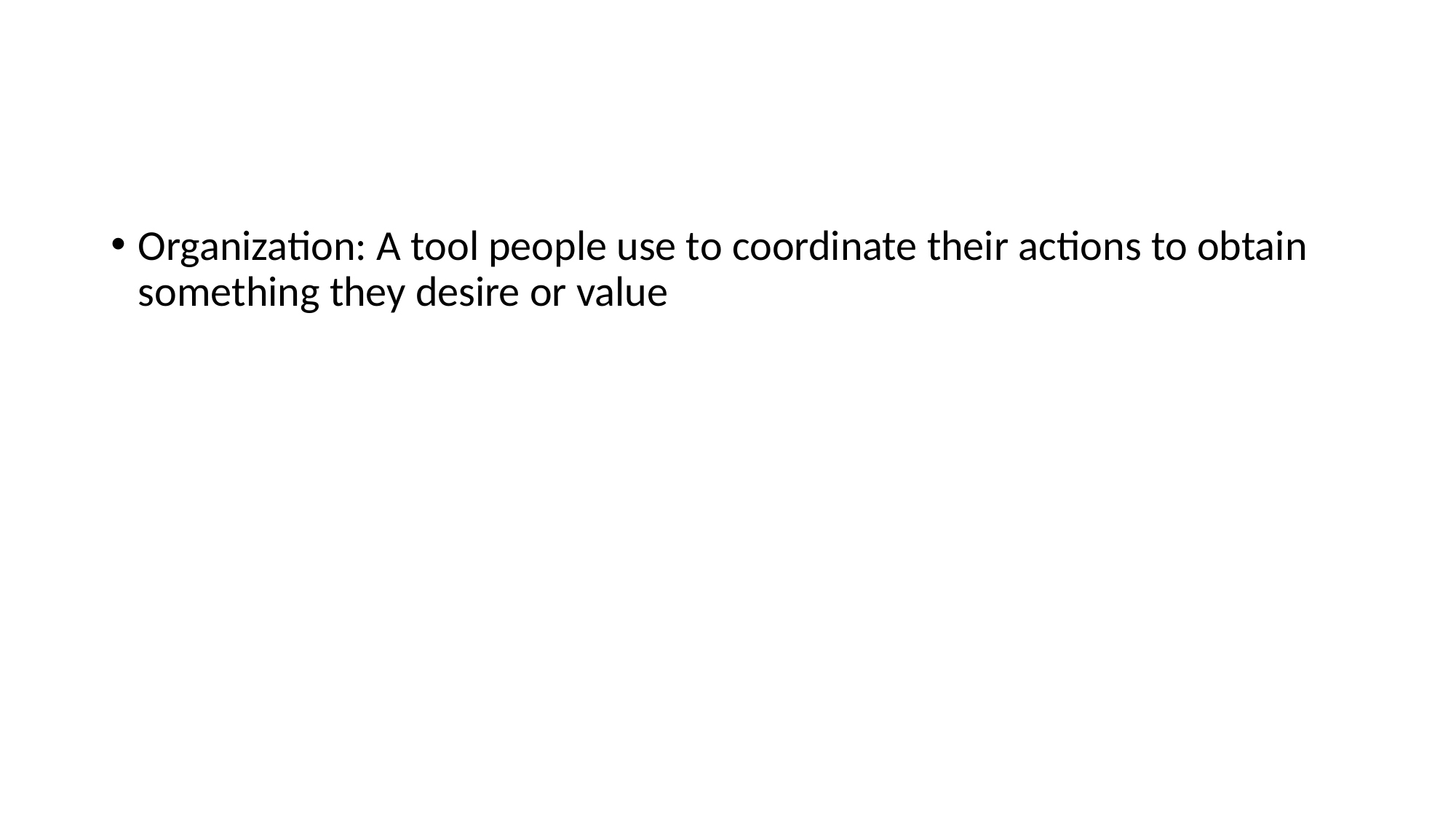

#
Organization: A tool people use to coordinate their actions to obtain something they desire or value